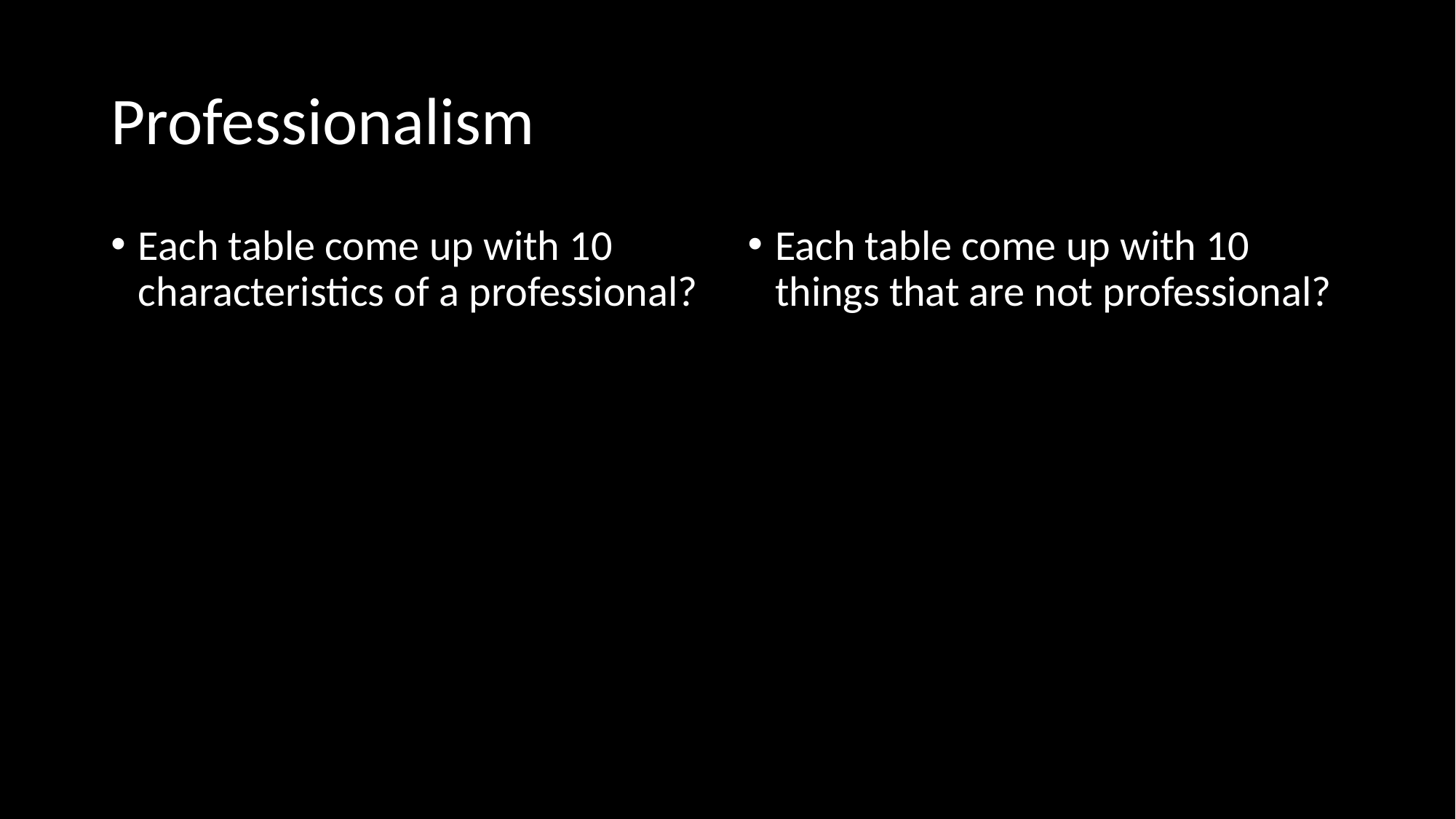

# Professionalism
Each table come up with 10 characteristics of a professional?
Each table come up with 10 things that are not professional?